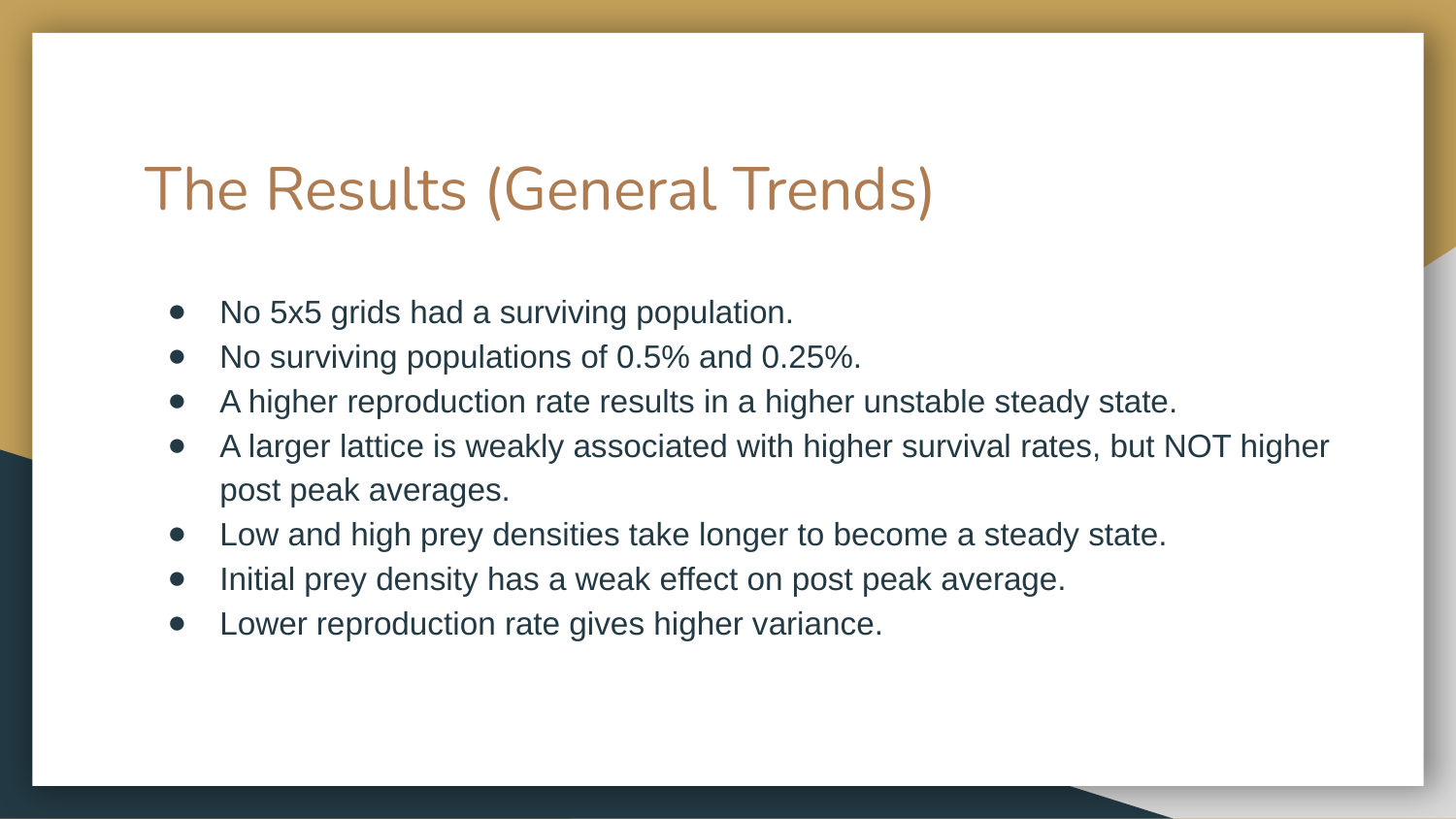

# The Results (General Trends)
No 5x5 grids had a surviving population.
No surviving populations of 0.5% and 0.25%.
A higher reproduction rate results in a higher unstable steady state.
A larger lattice is weakly associated with higher survival rates, but NOT higher post peak averages.
Low and high prey densities take longer to become a steady state.
Initial prey density has a weak effect on post peak average.
Lower reproduction rate gives higher variance.